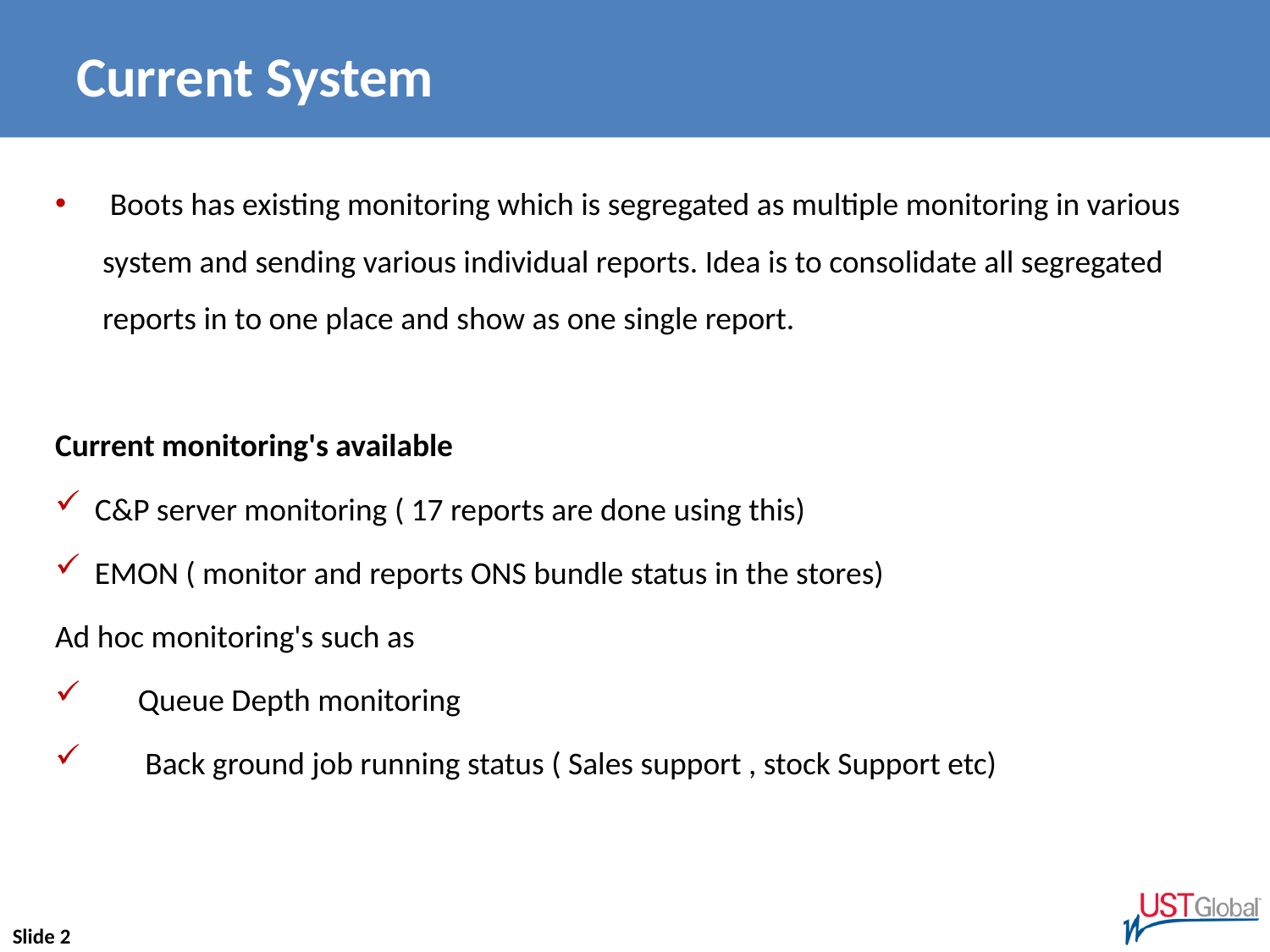

# Current System
 Boots has existing monitoring which is segregated as multiple monitoring in various system and sending various individual reports. Idea is to consolidate all segregated reports in to one place and show as one single report.

Current monitoring's available
C&P server monitoring ( 17 reports are done using this)
EMON ( monitor and reports ONS bundle status in the stores)
Ad hoc monitoring's such as
      Queue Depth monitoring
       Back ground job running status ( Sales support , stock Support etc)

Slide 2